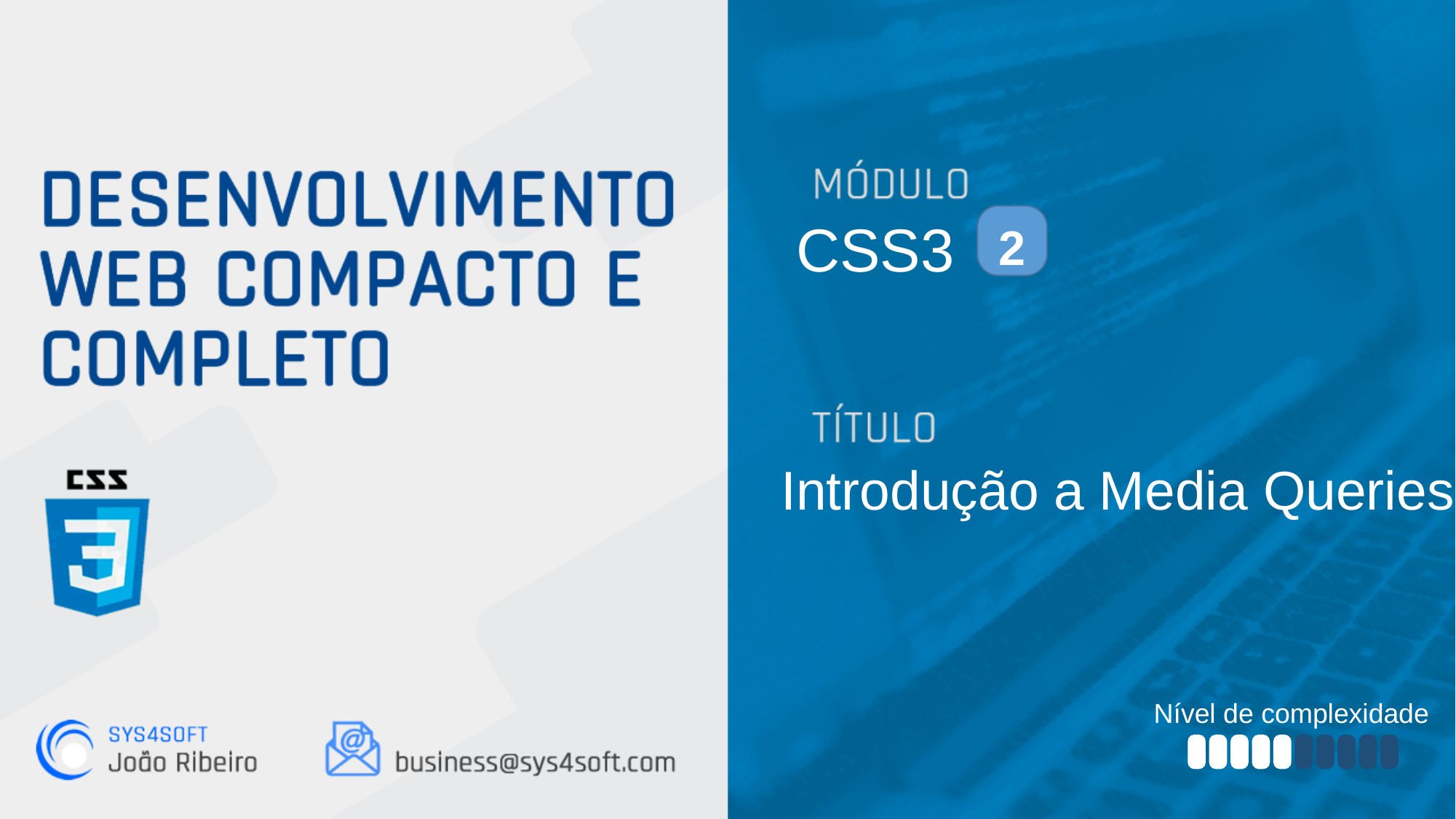

CSS3
2
Introdução a Media Queries
Nível de complexidade